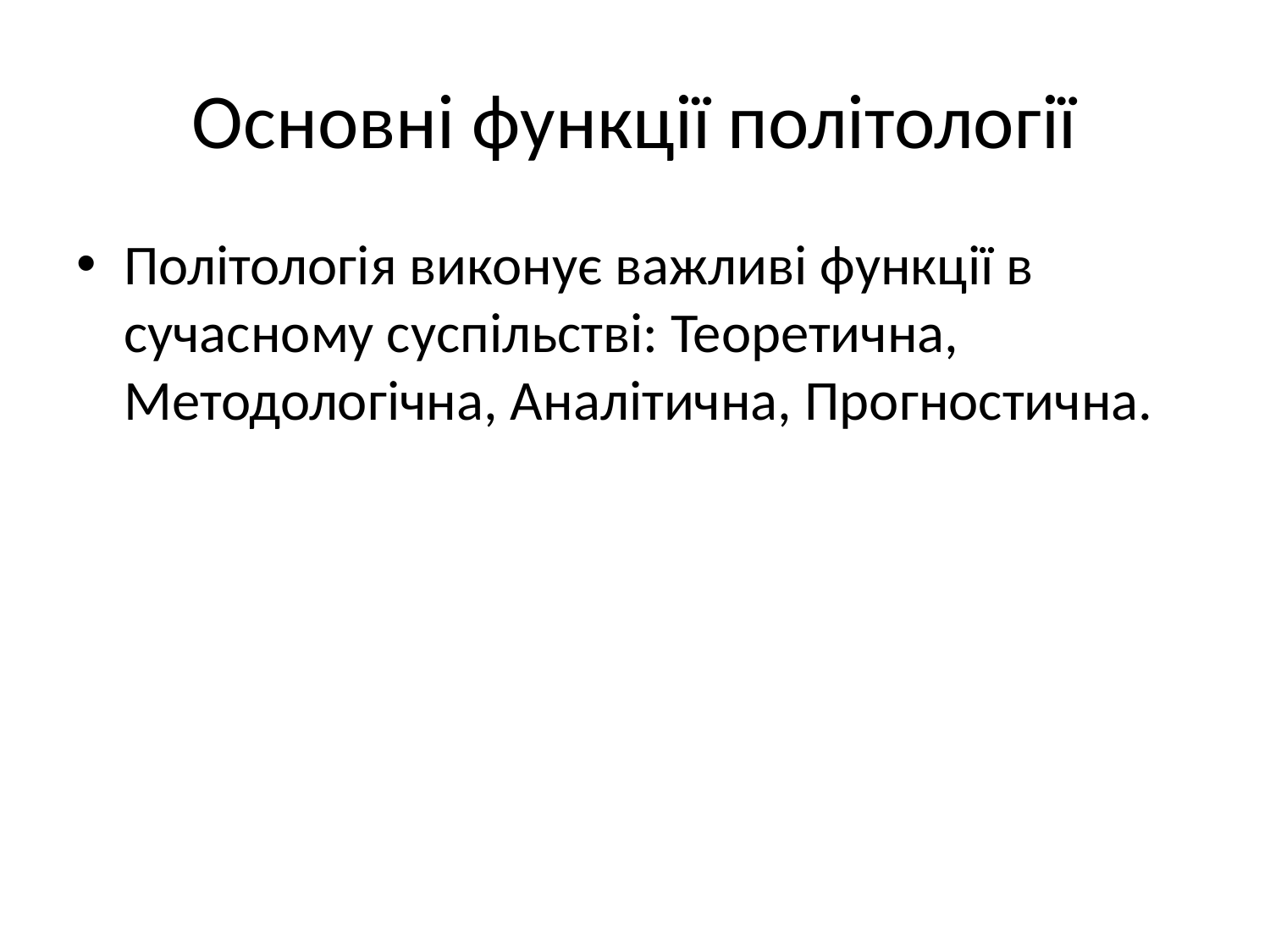

# Основні функції політології
Політологія виконує важливі функції в сучасному суспільстві: Теоретична, Методологічна, Аналітична, Прогностична.